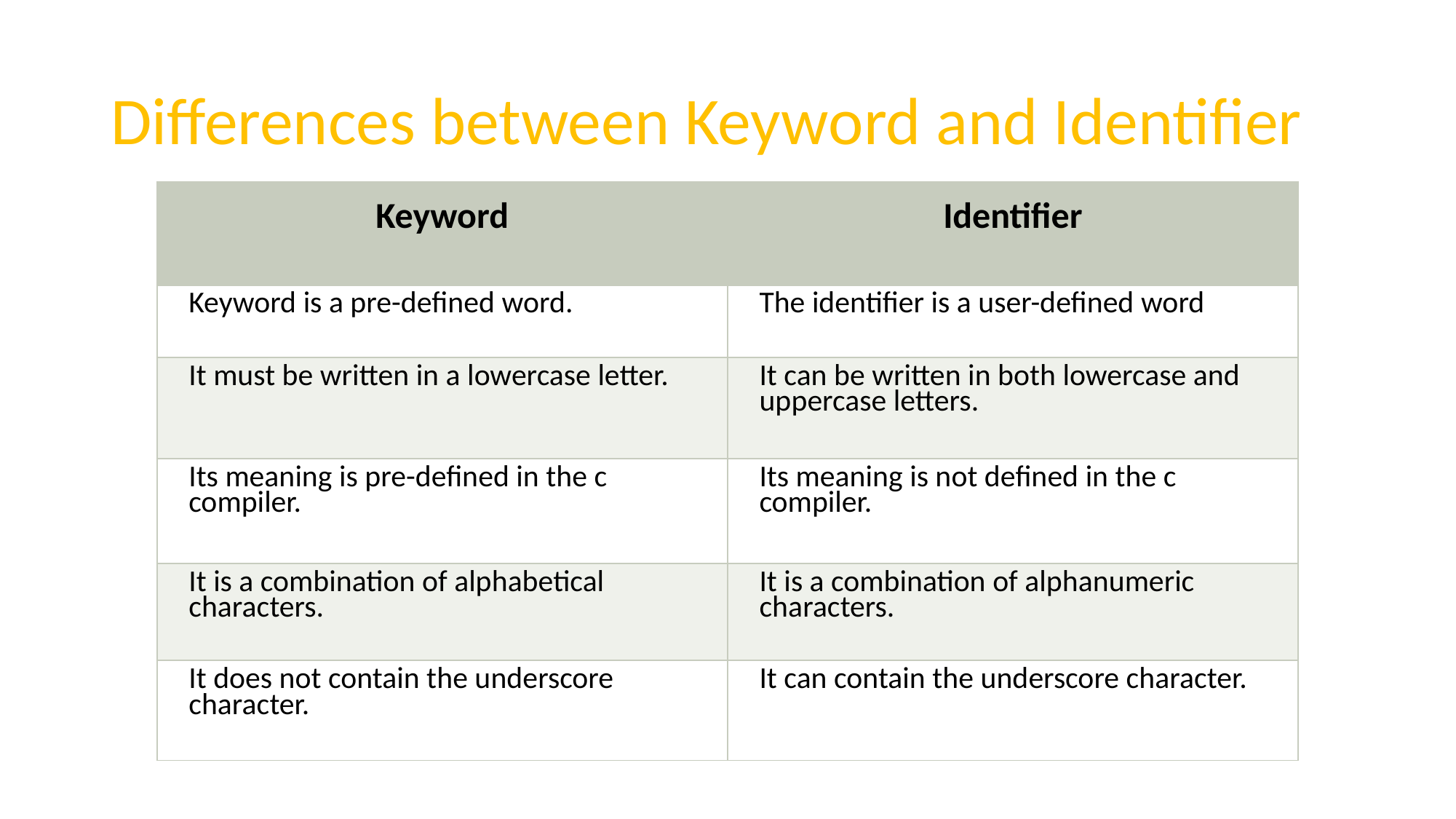

# Differences between Keyword and Identifier
| Keyword | Identifier |
| --- | --- |
| Keyword is a pre-defined word. | The identifier is a user-defined word |
| It must be written in a lowercase letter. | It can be written in both lowercase and uppercase letters. |
| Its meaning is pre-defined in the c compiler. | Its meaning is not defined in the c compiler. |
| It is a combination of alphabetical characters. | It is a combination of alphanumeric characters. |
| It does not contain the underscore character. | It can contain the underscore character. |